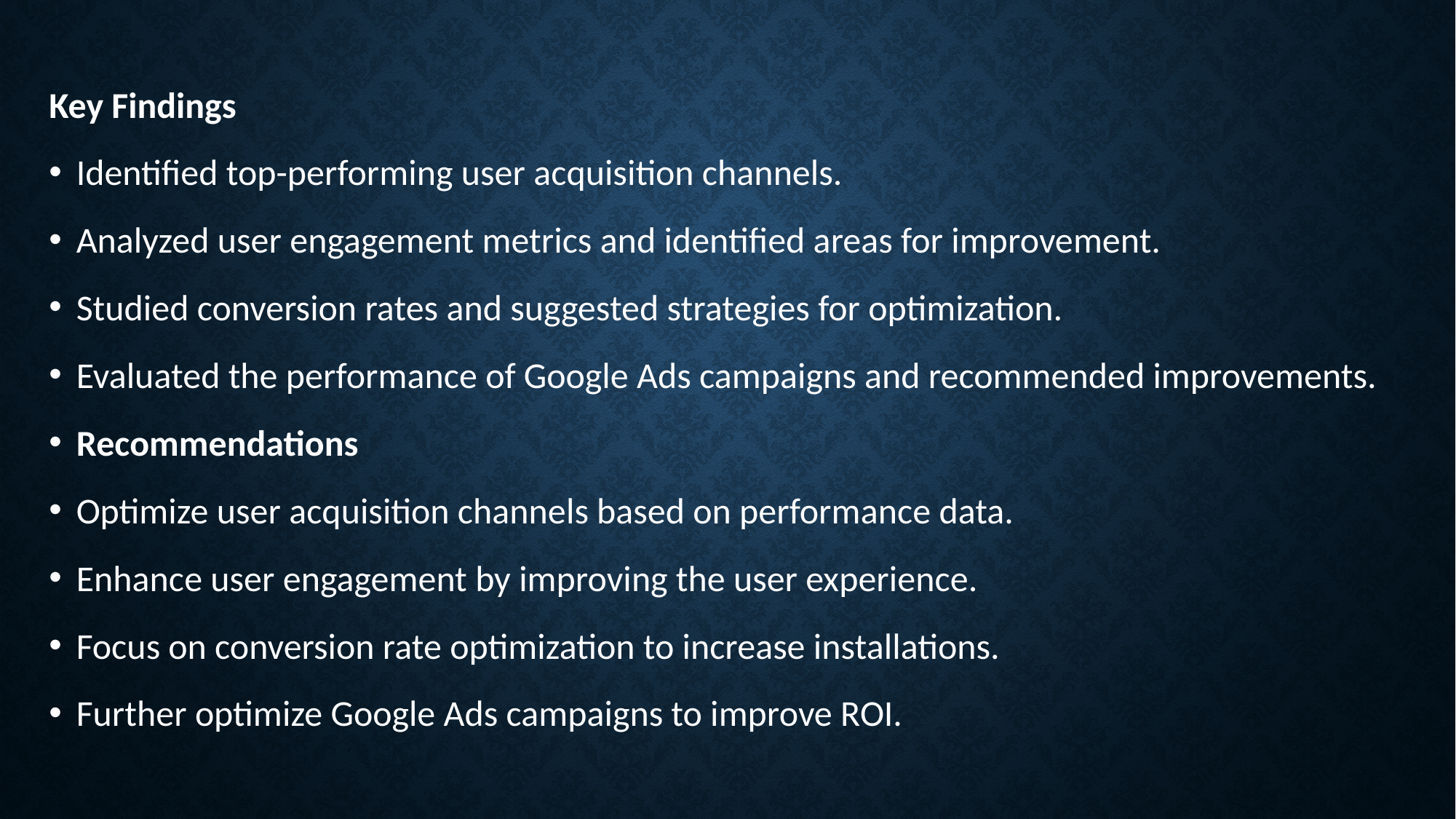

Key Findings
Identified top-performing user acquisition channels.
Analyzed user engagement metrics and identified areas for improvement.
Studied conversion rates and suggested strategies for optimization.
Evaluated the performance of Google Ads campaigns and recommended improvements.
Recommendations
Optimize user acquisition channels based on performance data.
Enhance user engagement by improving the user experience.
Focus on conversion rate optimization to increase installations.
Further optimize Google Ads campaigns to improve ROI.